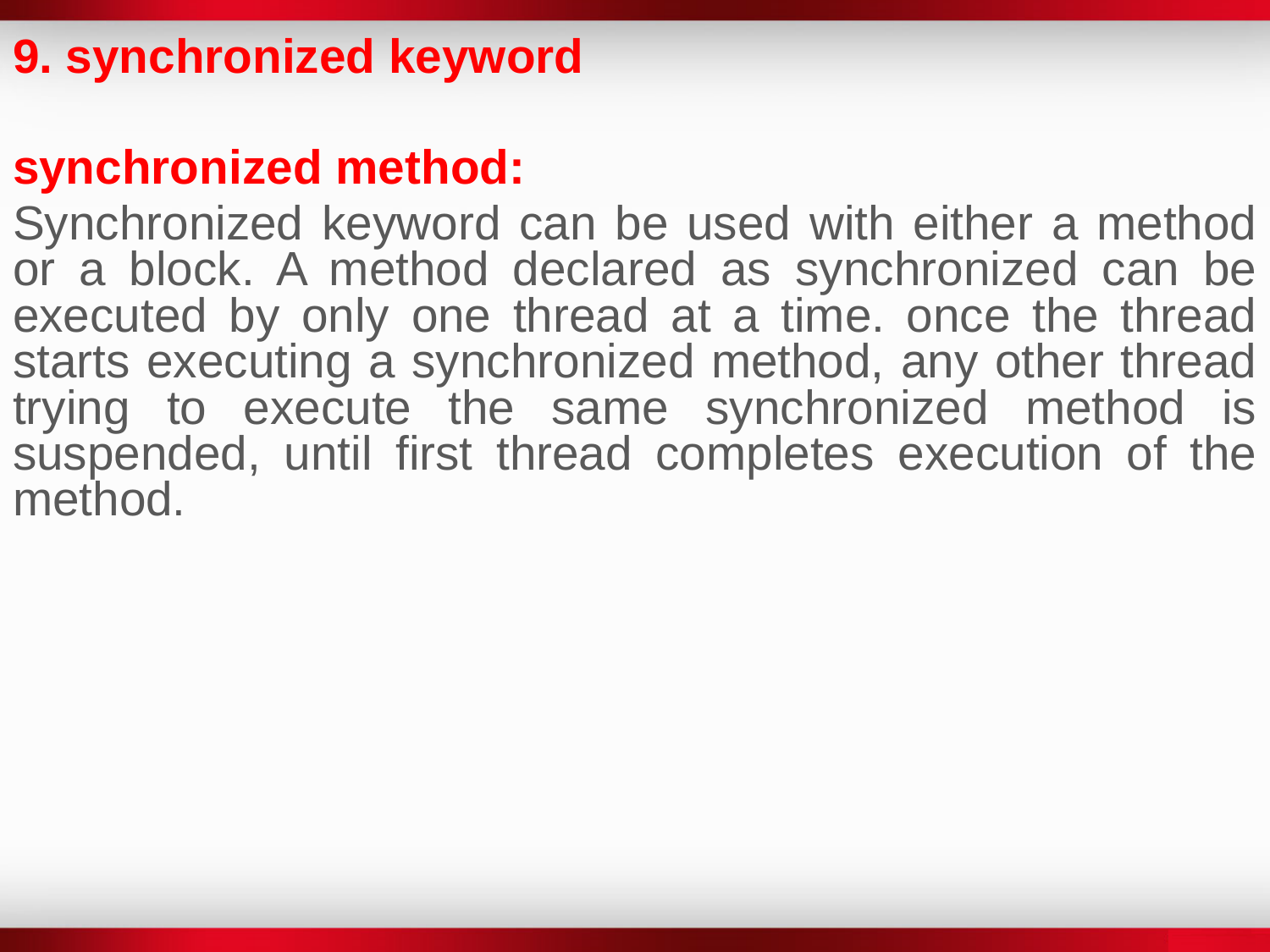

9. synchronized keyword

synchronized method:
Synchronized keyword can be used with either a method or a block. A method declared as synchronized can be executed by only one thread at a time. once the thread starts executing a synchronized method, any other thread trying to execute the same synchronized method is suspended, until first thread completes execution of the method.